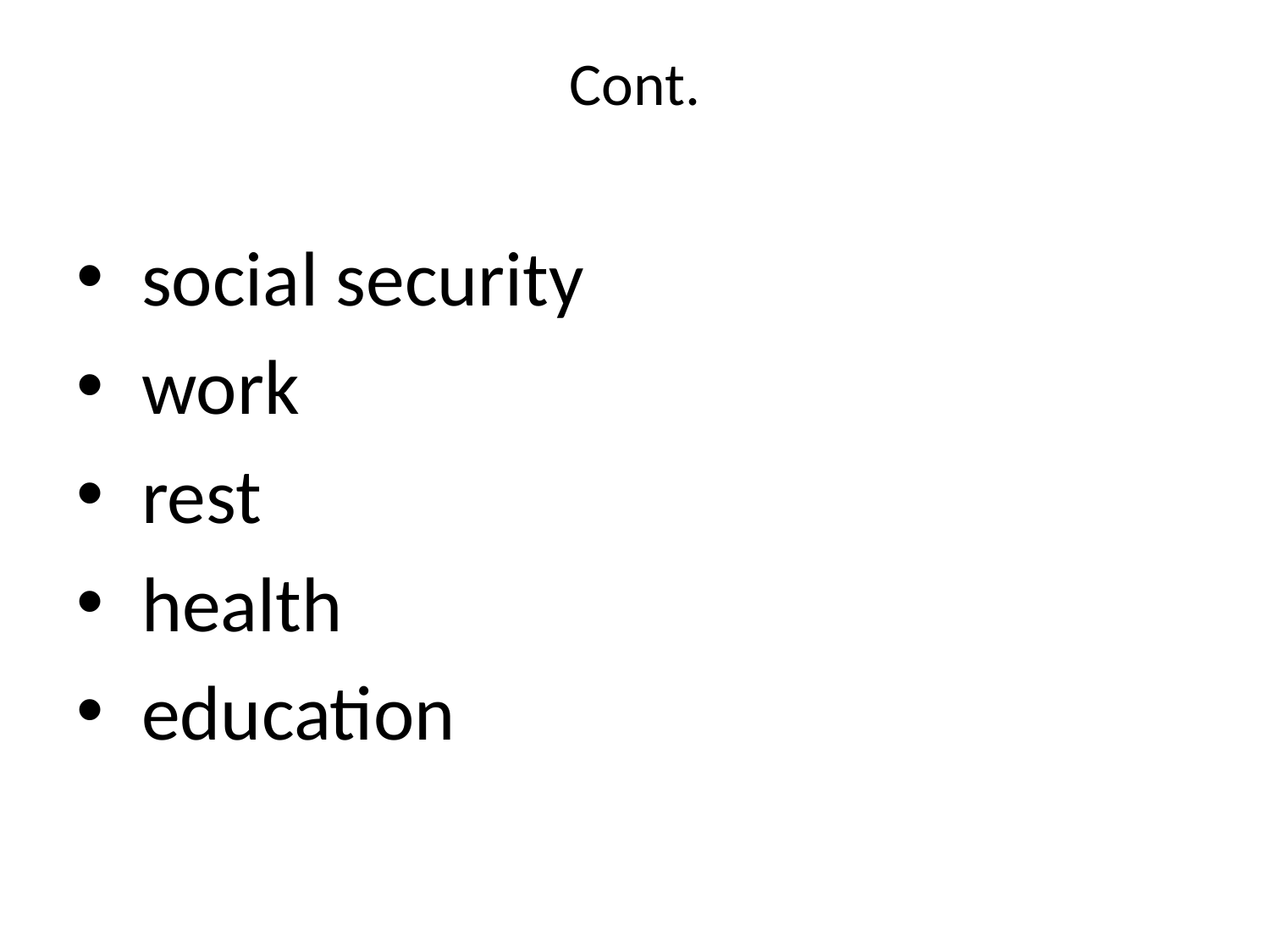

# Cont.
 social security
 work
 rest
 health
 education